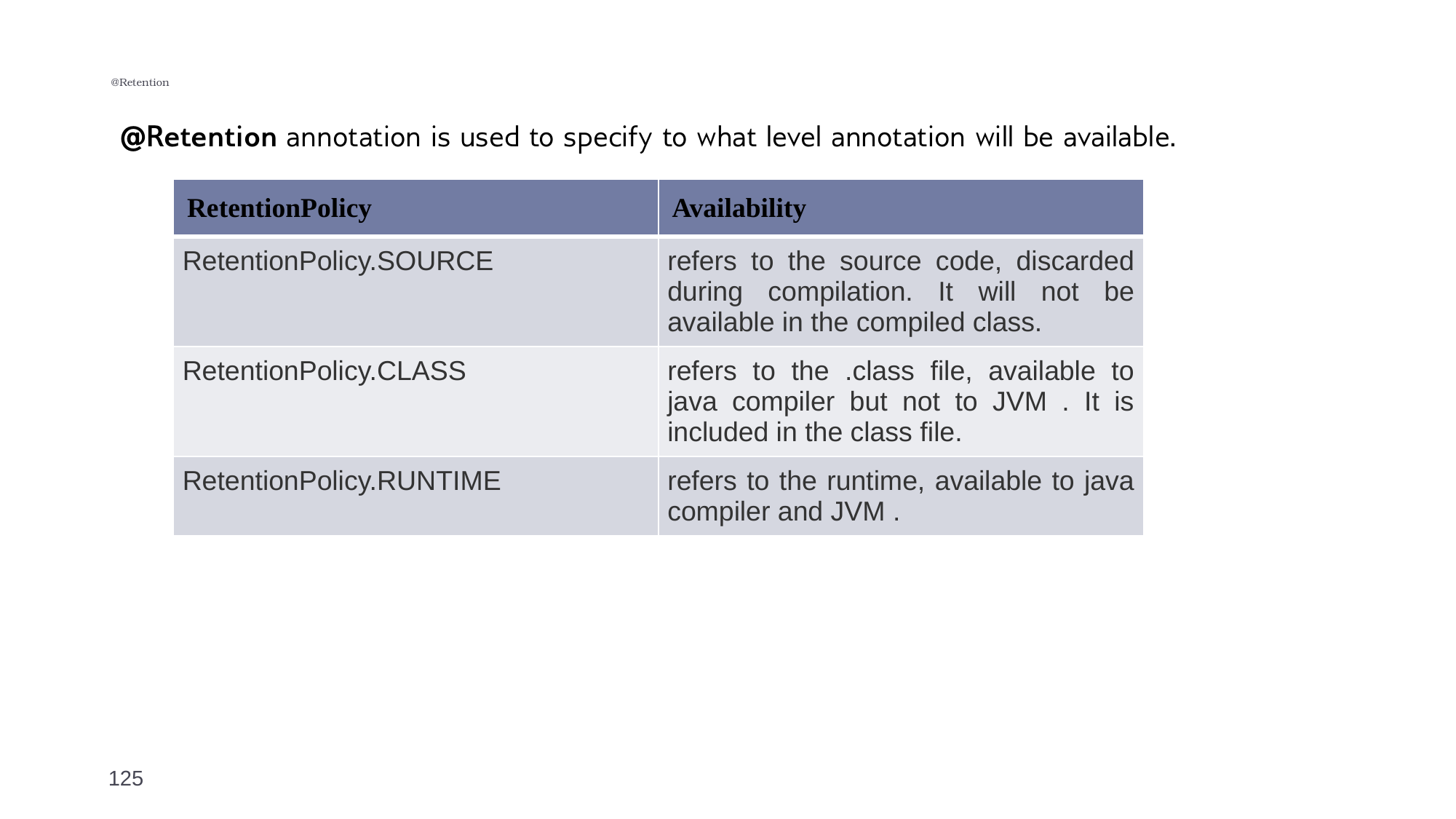

# @Retention
 @Retention annotation is used to specify to what level annotation will be available.

| RetentionPolicy | Availability |
| --- | --- |
| RetentionPolicy.SOURCE | refers to the source code, discarded during compilation. It will not be available in the compiled class. |
| RetentionPolicy.CLASS | refers to the .class file, available to java compiler but not to JVM . It is included in the class file. |
| RetentionPolicy.RUNTIME | refers to the runtime, available to java compiler and JVM . |
125